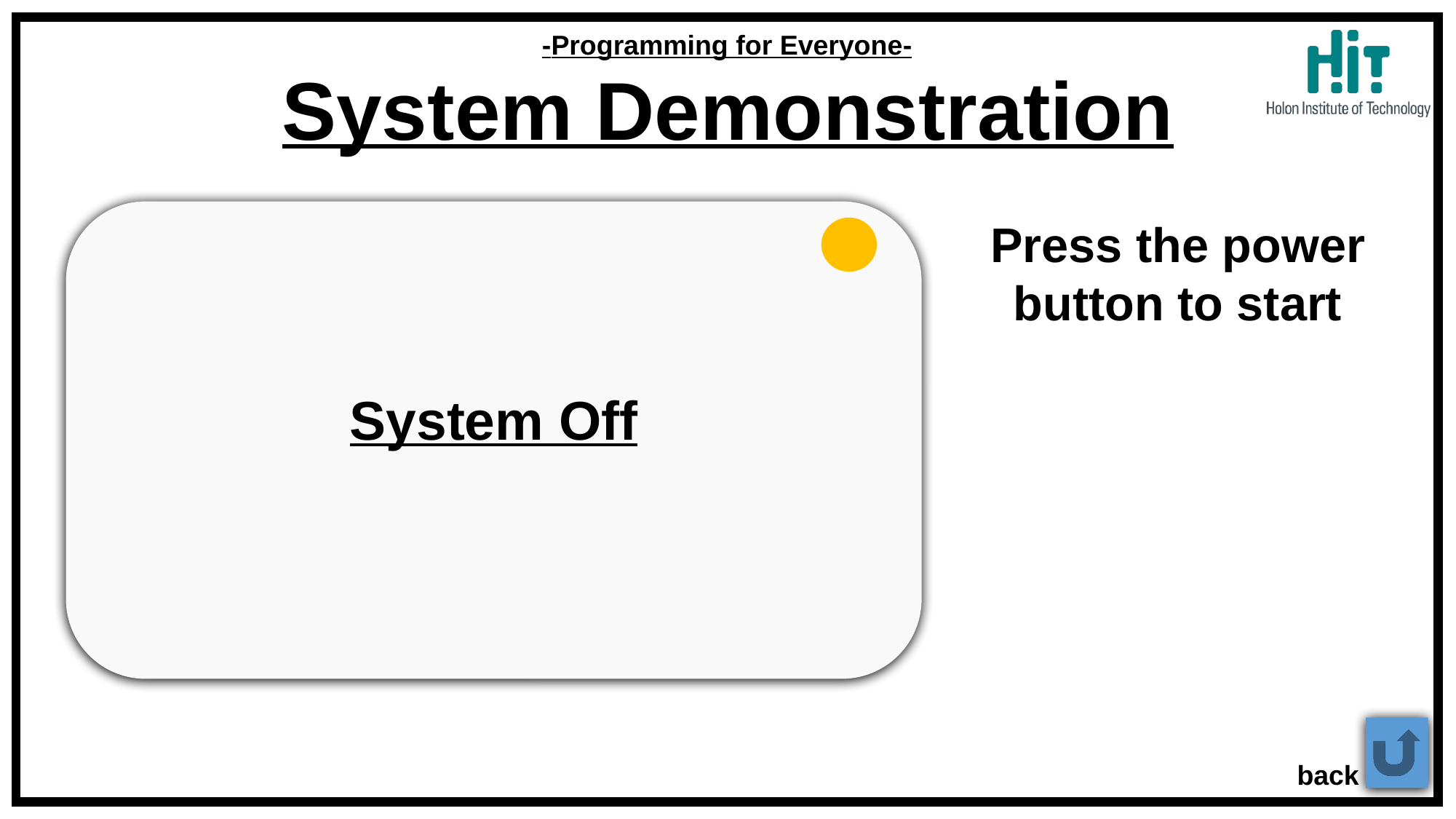

System Demonstration

Press the power button to start
System Off

back